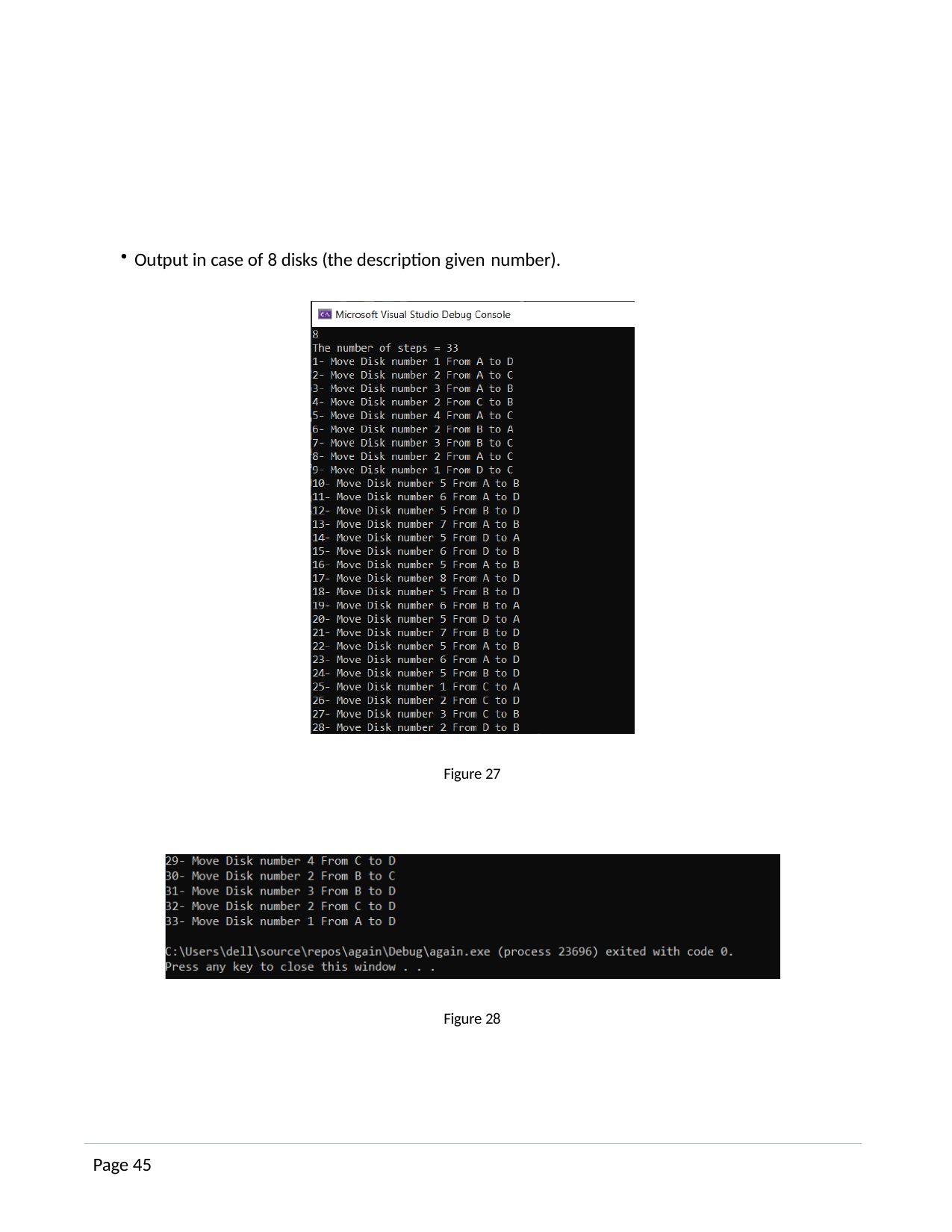

Output in case of 8 disks (the description given number).

Figure 27

Figure 28
Page 45